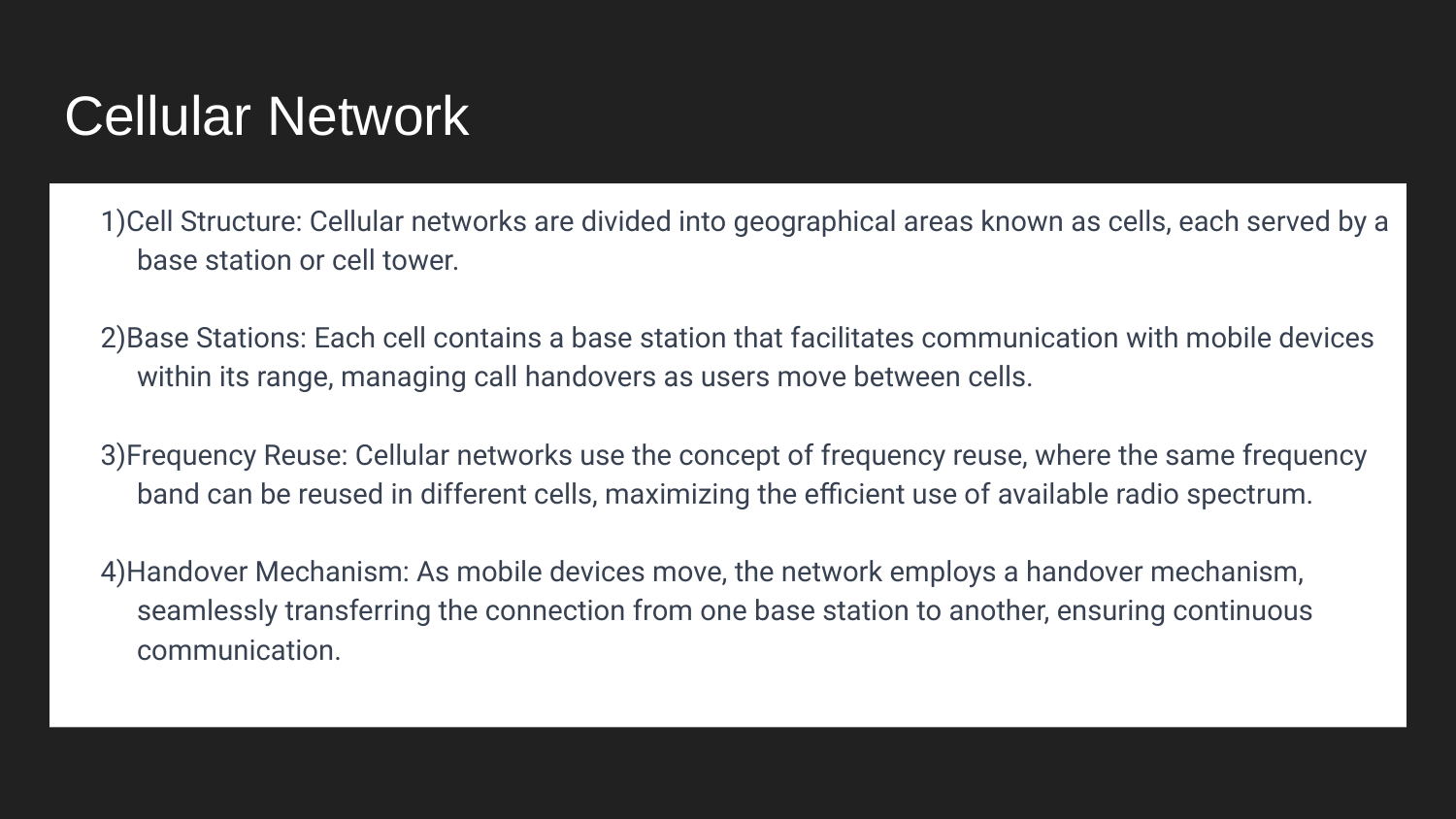

# Cellular Network
1)Cell Structure: Cellular networks are divided into geographical areas known as cells, each served by a base station or cell tower.

2)Base Stations: Each cell contains a base station that facilitates communication with mobile devices within its range, managing call handovers as users move between cells.

3)Frequency Reuse: Cellular networks use the concept of frequency reuse, where the same frequency band can be reused in different cells, maximizing the efficient use of available radio spectrum.

4)Handover Mechanism: As mobile devices move, the network employs a handover mechanism, seamlessly transferring the connection from one base station to another, ensuring continuous communication.